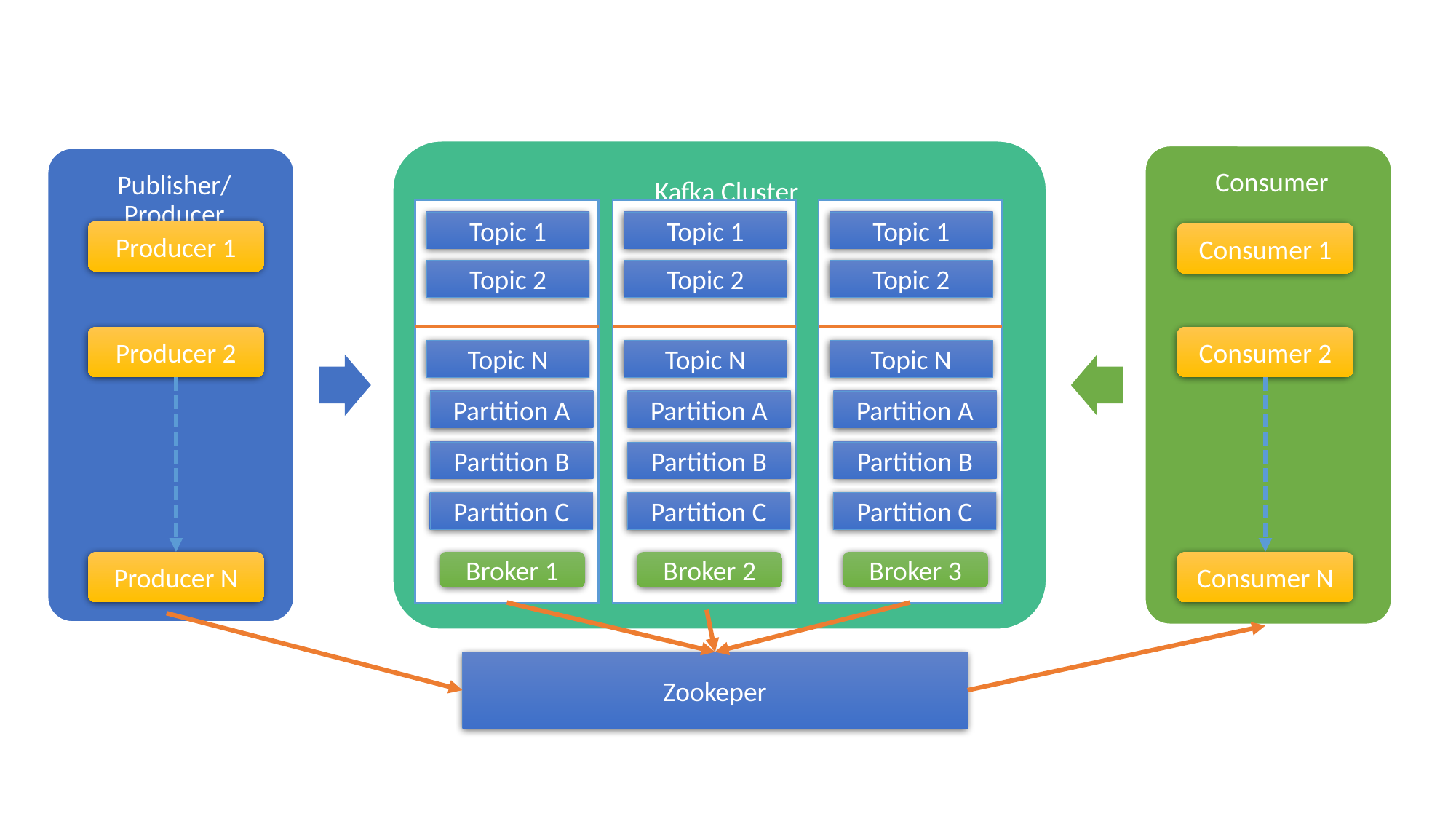

Publisher/Producer

Kafka Cluster

Consumer

Topic 1
Topic 1
Topic 1
Producer 1
Consumer 1
Topic 2
Topic 2
Topic 2
Producer 2
Consumer 2
Topic N
Topic N
Topic N
Partition A
Partition A
Partition A
Partition B
Partition B
Partition B
Partition C
Partition C
Partition C
Producer N
Broker 1
Broker 3
Consumer N
Broker 2
Zookeper